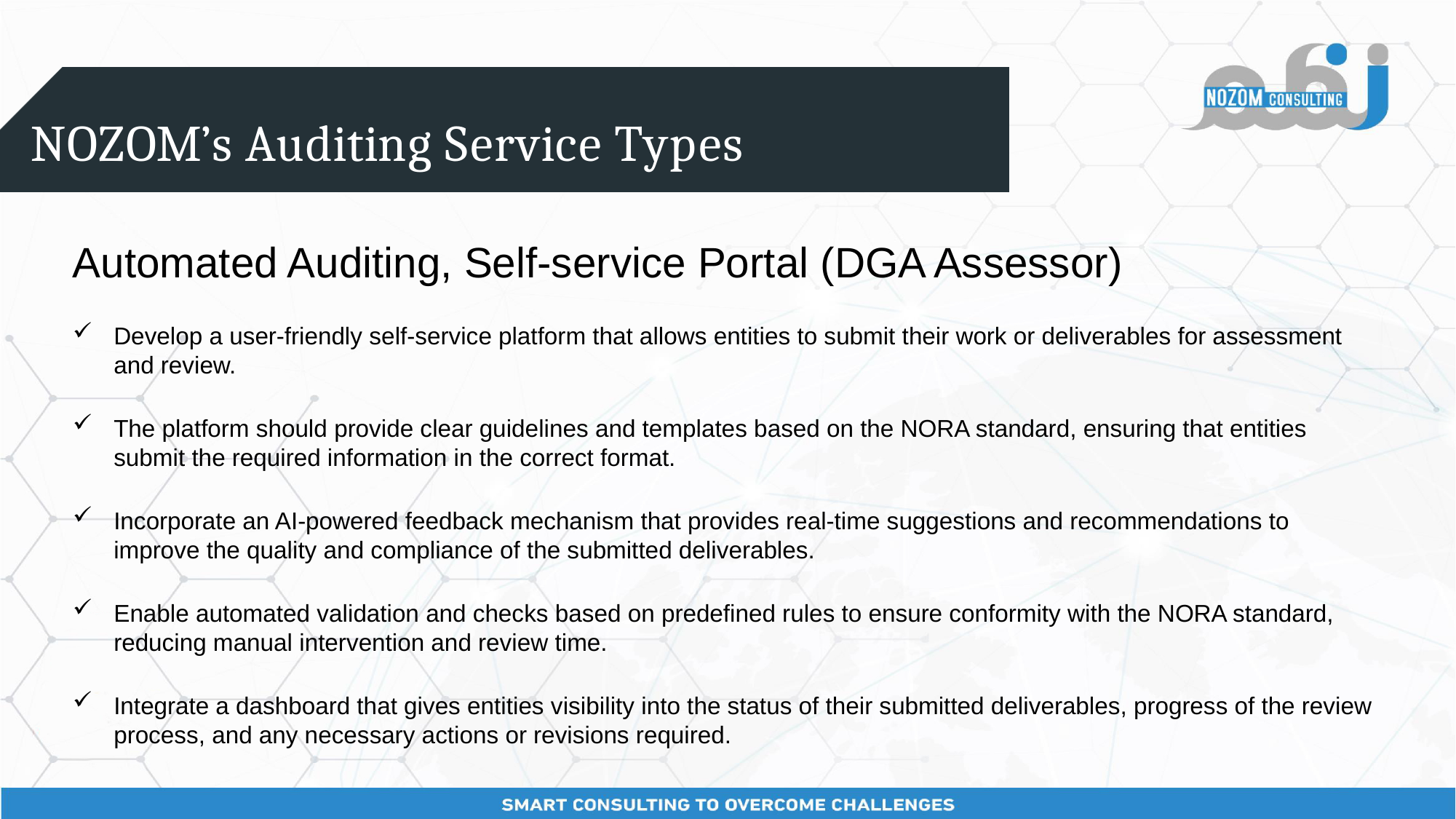

# NOZOM’s Auditing Service Types
Automated Auditing, Self-service Portal (DGA Assessor)
Develop a user-friendly self-service platform that allows entities to submit their work or deliverables for assessment and review.
The platform should provide clear guidelines and templates based on the NORA standard, ensuring that entities submit the required information in the correct format.
Incorporate an AI-powered feedback mechanism that provides real-time suggestions and recommendations to improve the quality and compliance of the submitted deliverables.
Enable automated validation and checks based on predefined rules to ensure conformity with the NORA standard, reducing manual intervention and review time.
Integrate a dashboard that gives entities visibility into the status of their submitted deliverables, progress of the review process, and any necessary actions or revisions required.